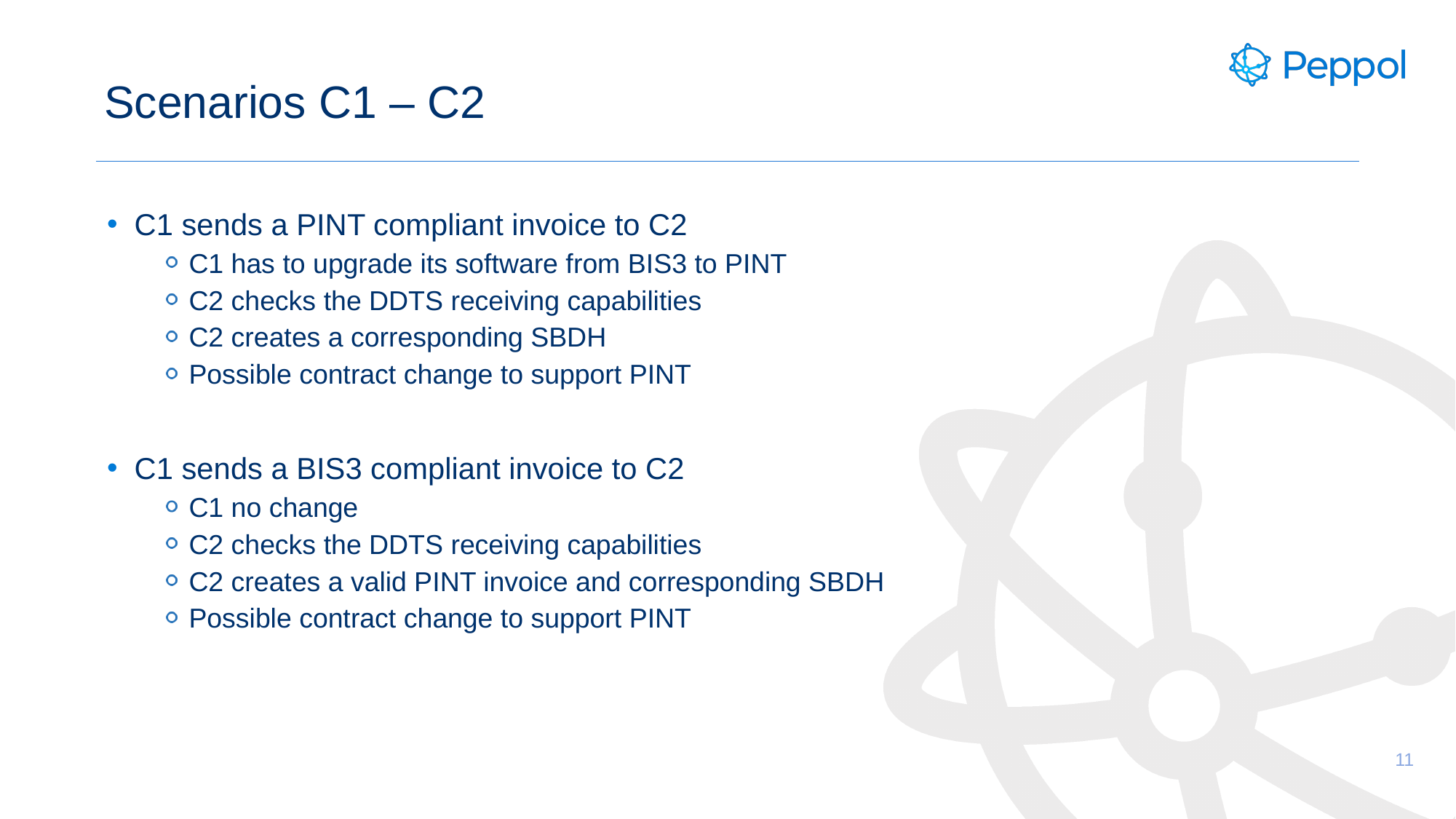

# Scenarios C1 – C2
C1 sends a PINT compliant invoice to C2
C1 has to upgrade its software from BIS3 to PINT
C2 checks the DDTS receiving capabilities
C2 creates a corresponding SBDH
Possible contract change to support PINT

C1 sends a BIS3 compliant invoice to C2
C1 no change
C2 checks the DDTS receiving capabilities
C2 creates a valid PINT invoice and corresponding SBDH
Possible contract change to support PINT

11